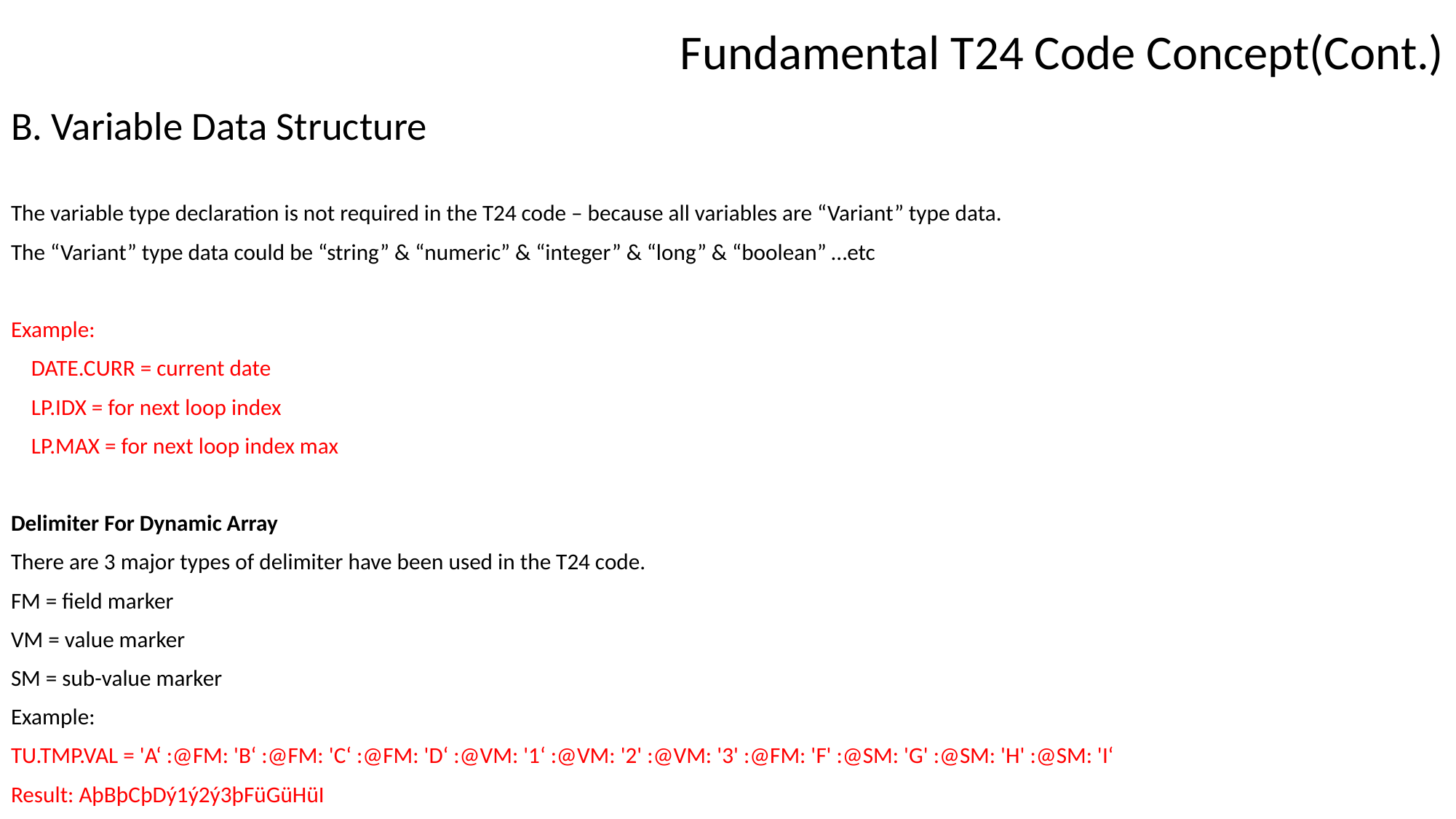

# Fundamental T24 Code Concept(Cont.)
B. Variable Data Structure

The variable type declaration is not required in the T24 code – because all variables are “Variant” type data.
The “Variant” type data could be “string” & “numeric” & “integer” & “long” & “boolean” …etc

Example:
    DATE.CURR = current date
    LP.IDX = for next loop index
    LP.MAX = for next loop index max

Delimiter For Dynamic Array
There are 3 major types of delimiter have been used in the T24 code.
FM = field marker
VM = value marker
SM = sub-value marker
Example:
TU.TMP.VAL = 'A‘ :@FM: 'B‘ :@FM: 'C‘ :@FM: 'D‘ :@VM: '1‘ :@VM: '2' :@VM: '3' :@FM: 'F' :@SM: 'G' :@SM: 'H' :@SM: 'I‘
Result: AþBþCþDý1ý2ý3þFüGüHüI